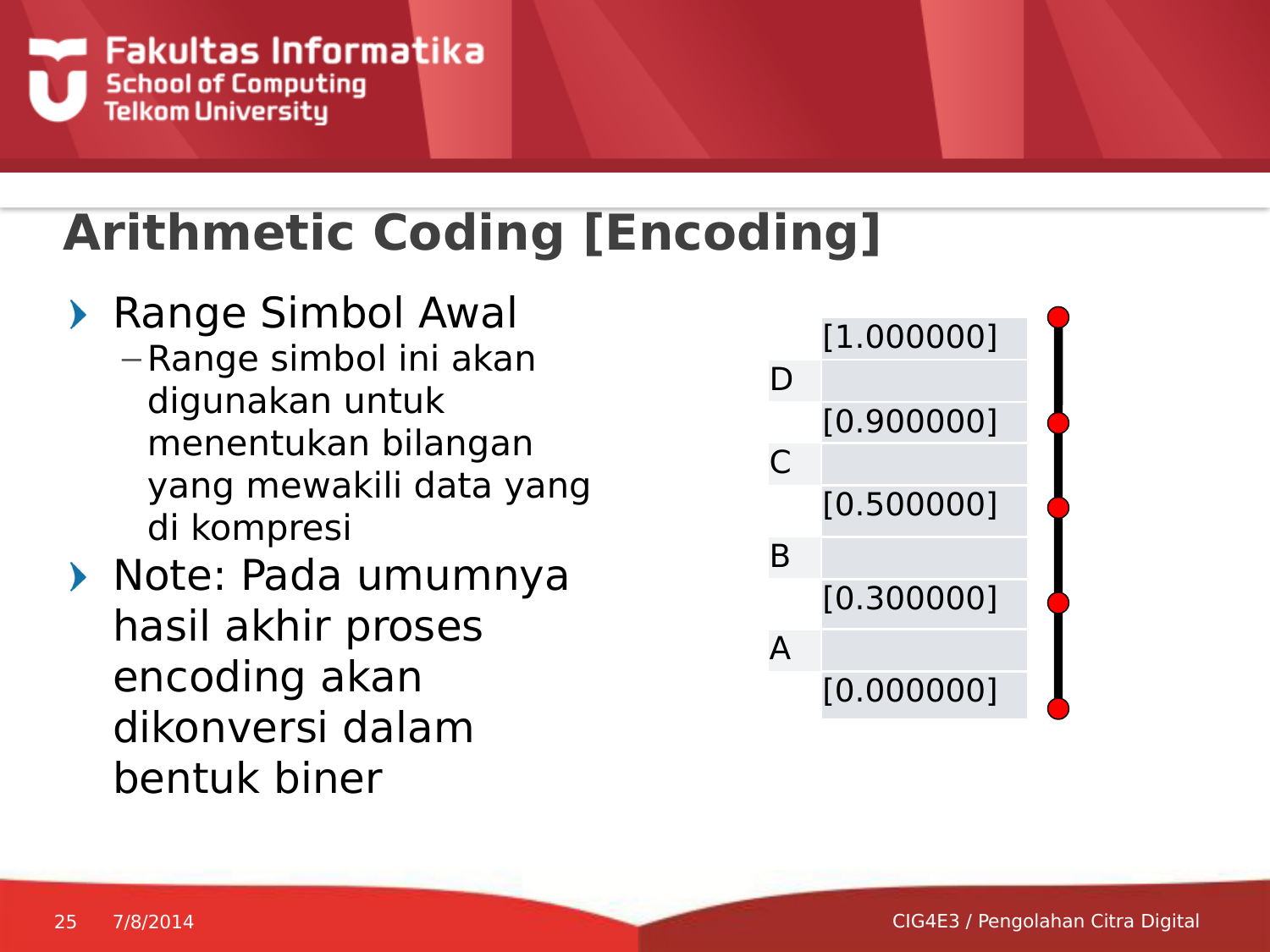

# Arithmetic Coding [Encoding]
Range Simbol Awal
Range simbol ini akan digunakan untuk menentukan bilangan yang mewakili data yang di kompresi
Note: Pada umumnya hasil akhir proses encoding akan dikonversi dalam bentuk biner

|  | [1.000000] |
| --- | --- |
| D |  |
|  | [0.900000] |
| C |  |
|  | [0.500000] |
| B |  |
|  | [0.300000] |
| A |  |
|  | [0.000000] |

25
7/8/2014